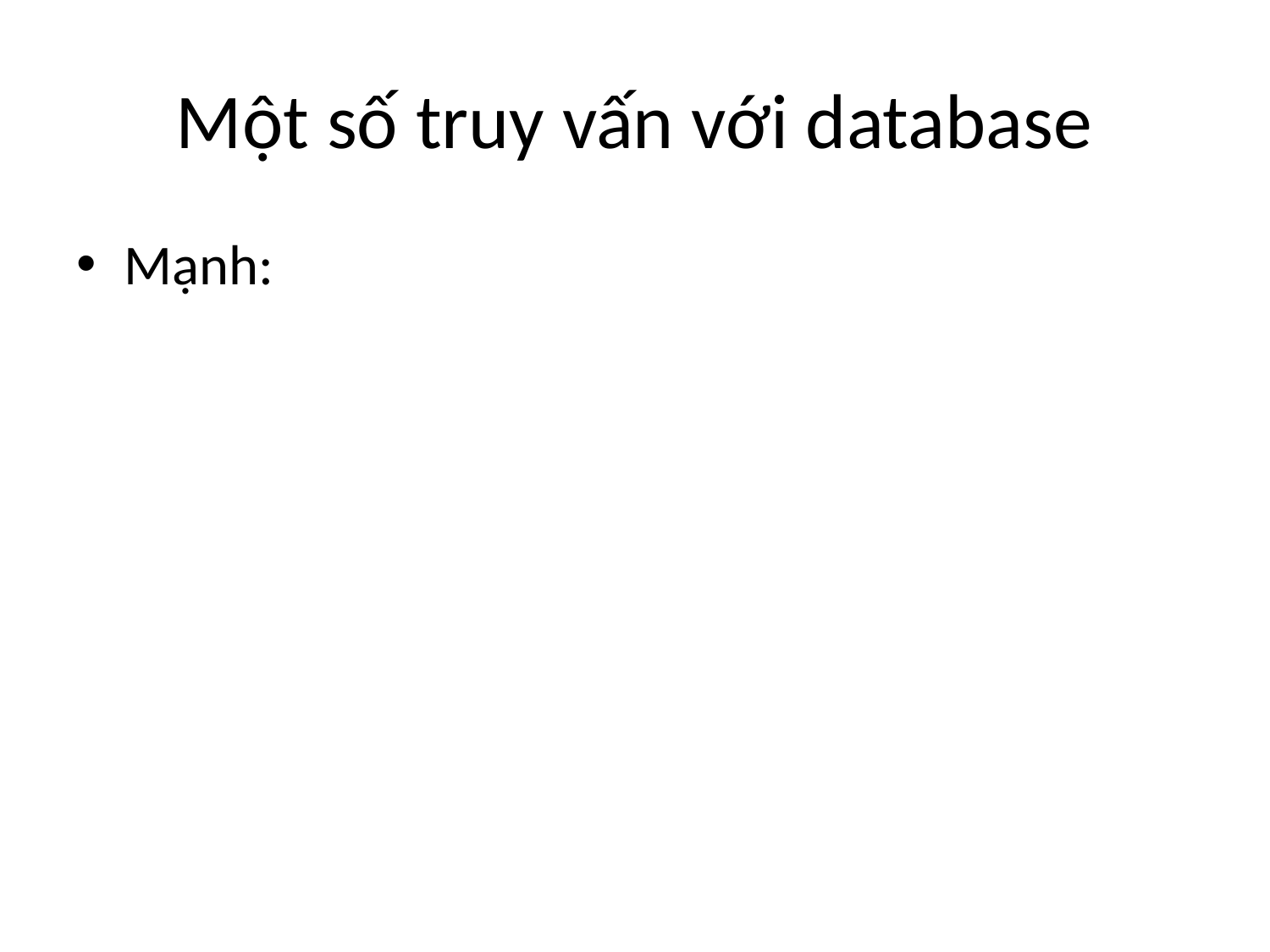

# Một số truy vấn với database
Mạnh: